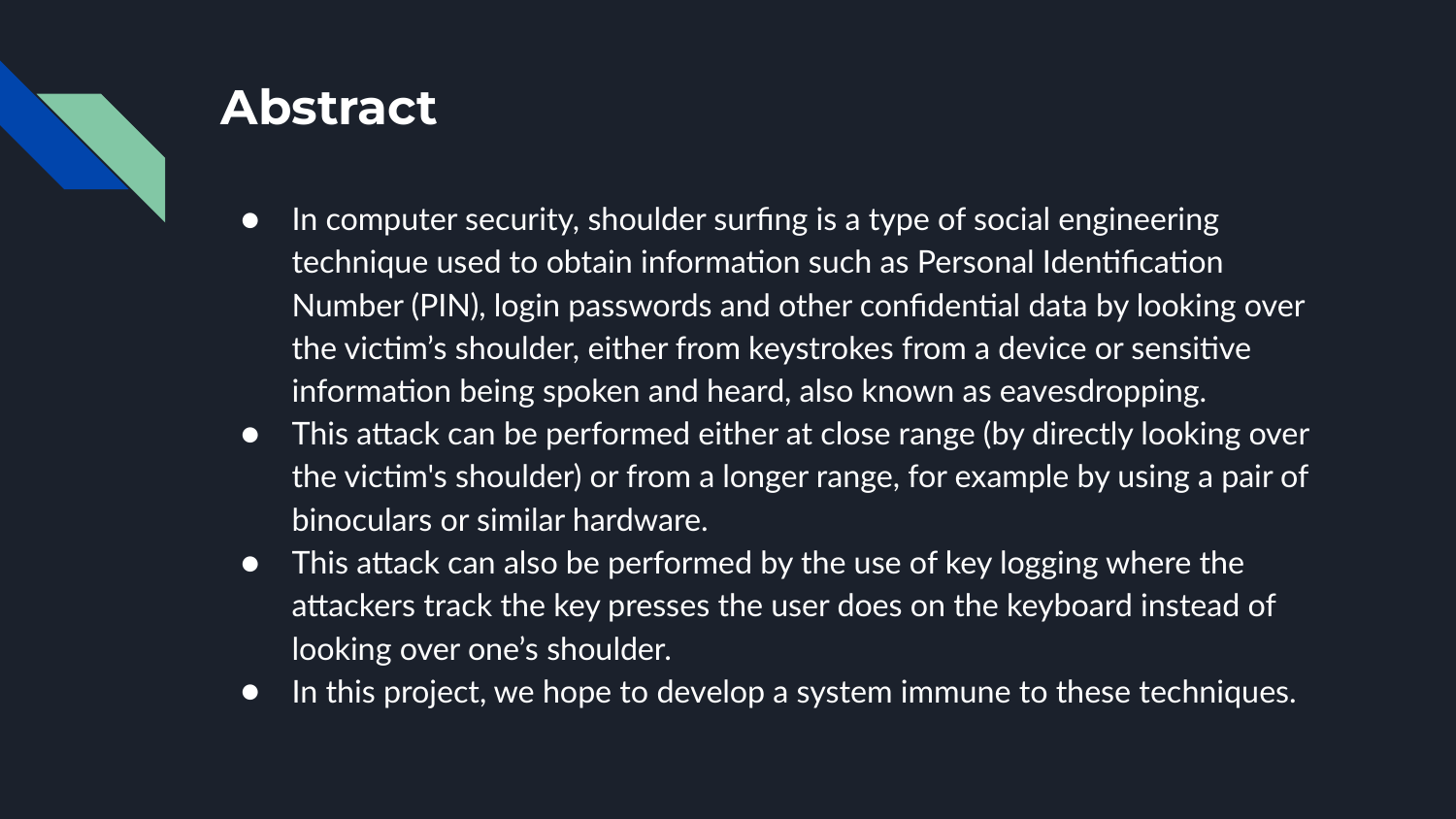

# Abstract
In computer security, shoulder surfing is a type of social engineering technique used to obtain information such as Personal Identification Number (PIN), login passwords and other confidential data by looking over the victim’s shoulder, either from keystrokes from a device or sensitive information being spoken and heard, also known as eavesdropping.
This attack can be performed either at close range (by directly looking over the victim's shoulder) or from a longer range, for example by using a pair of binoculars or similar hardware.
This attack can also be performed by the use of key logging where the attackers track the key presses the user does on the keyboard instead of looking over one’s shoulder.
In this project, we hope to develop a system immune to these techniques.